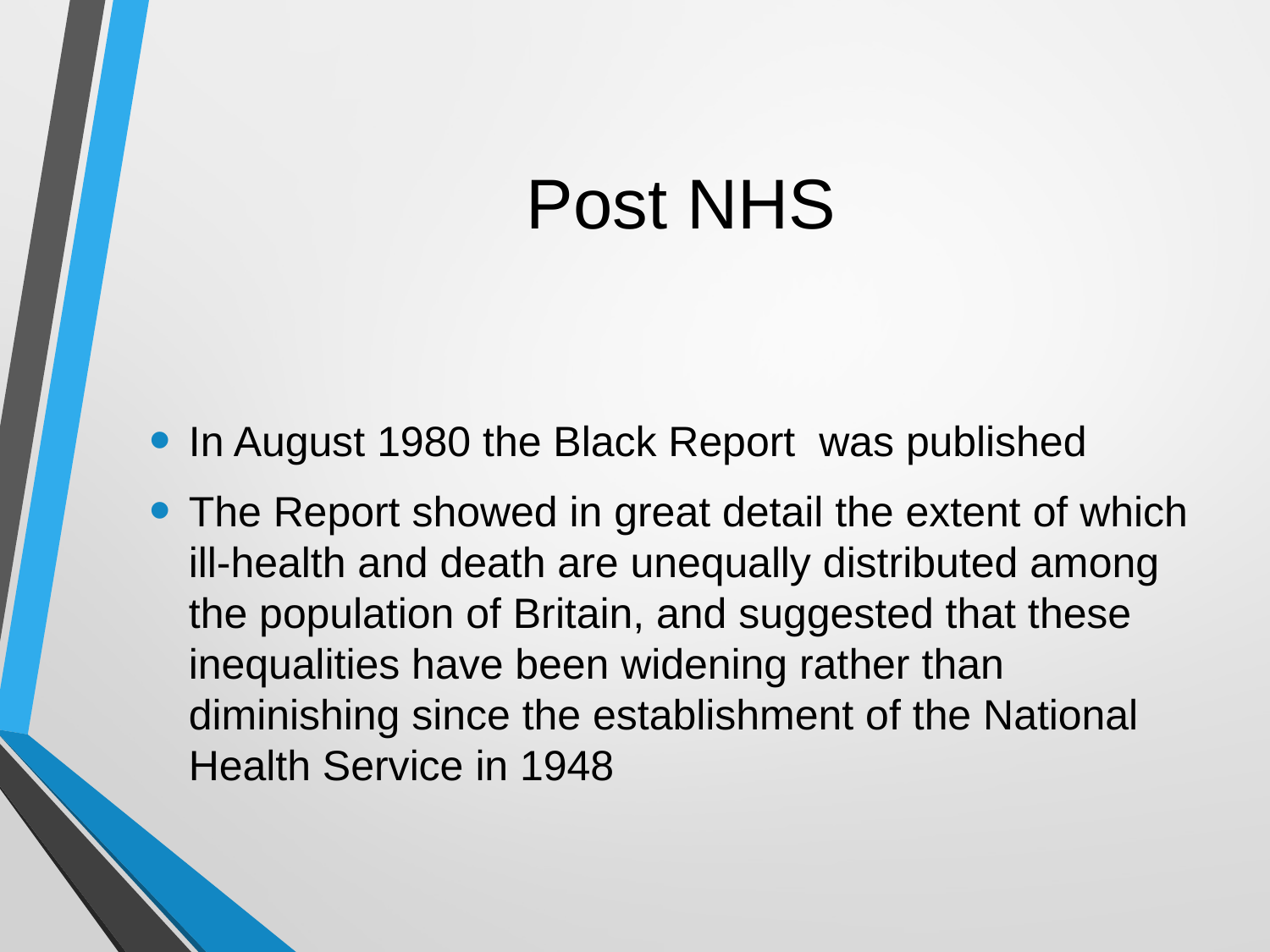

# Post NHS
In August 1980 the Black Report  was published
The Report showed in great detail the extent of which ill-health and death are unequally distributed among the population of Britain, and suggested that these inequalities have been widening rather than diminishing since the establishment of the National Health Service in 1948